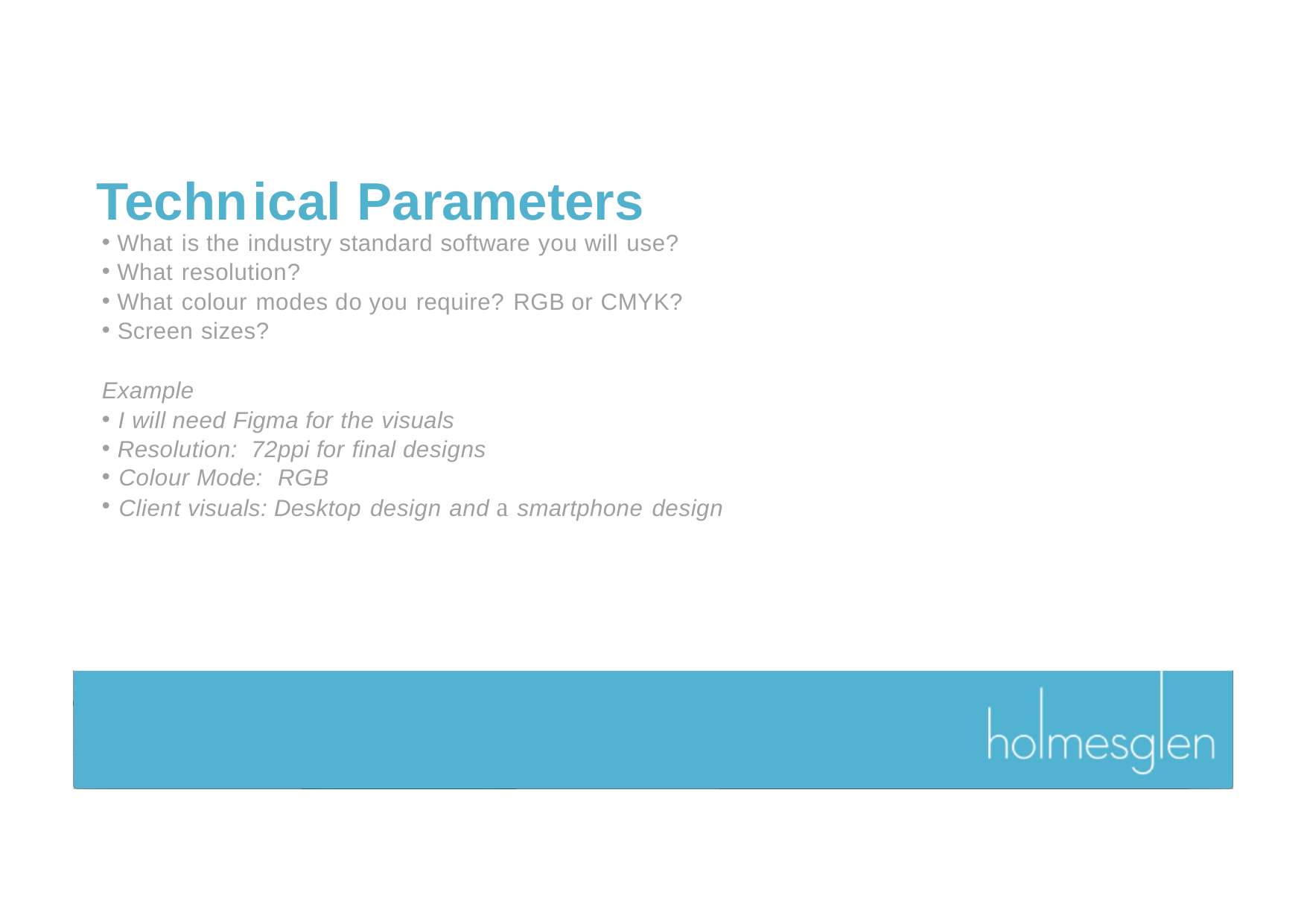

# Technical Parameters
What is the industry standard software you will use?
What resolution?
What colour modes do you require? RGB or CMYK?
Screen sizes?

Example
I will need Figma for the visuals
Resolution:  72ppi for final designs
Colour Mode:  RGB
Client visuals: Desktop design and a smartphone design